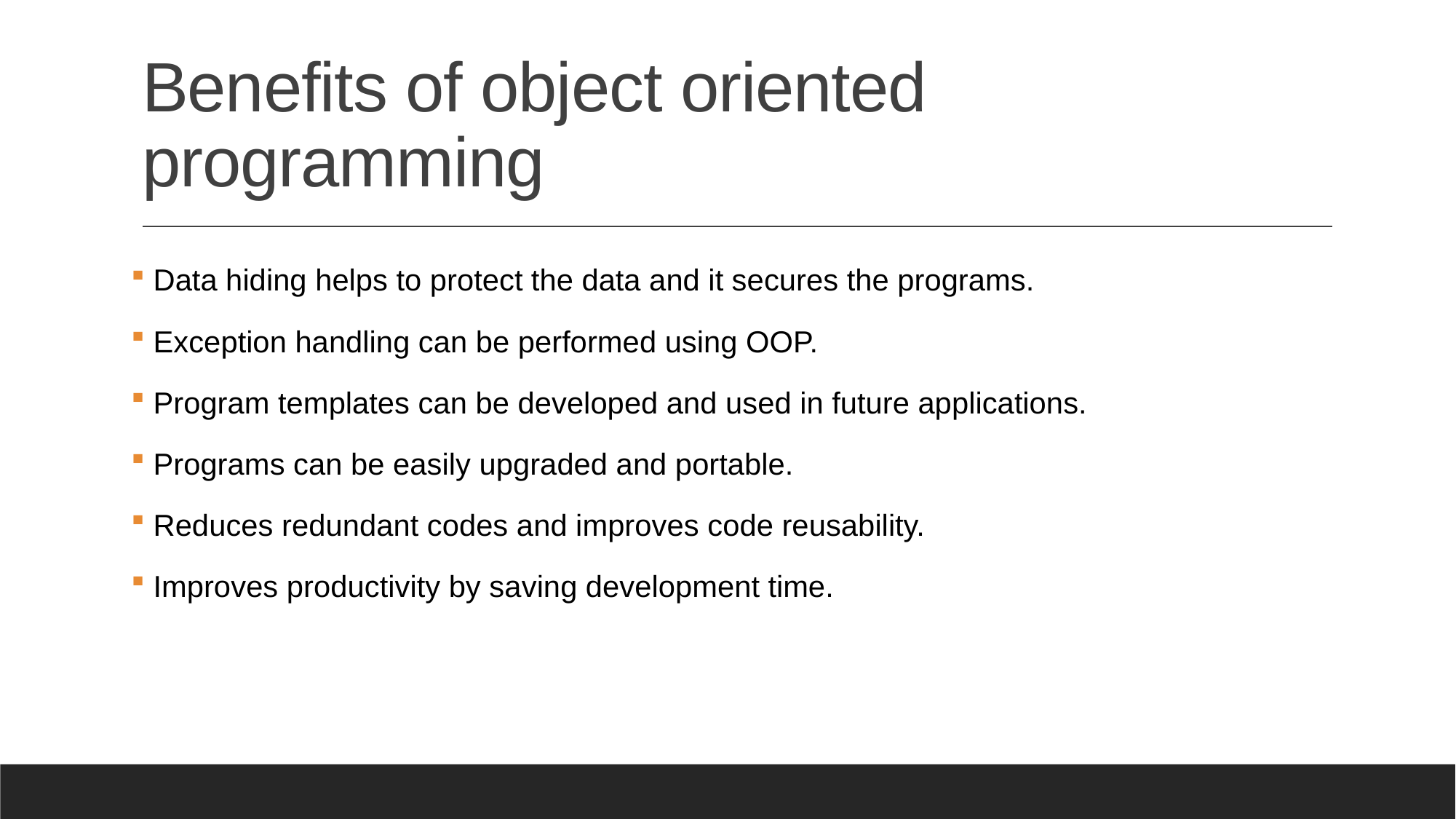

# Benefits of object oriented programming
 Data hiding helps to protect the data and it secures the programs.
 Exception handling can be performed using OOP.
 Program templates can be developed and used in future applications.
 Programs can be easily upgraded and portable.
 Reduces redundant codes and improves code reusability.
 Improves productivity by saving development time.